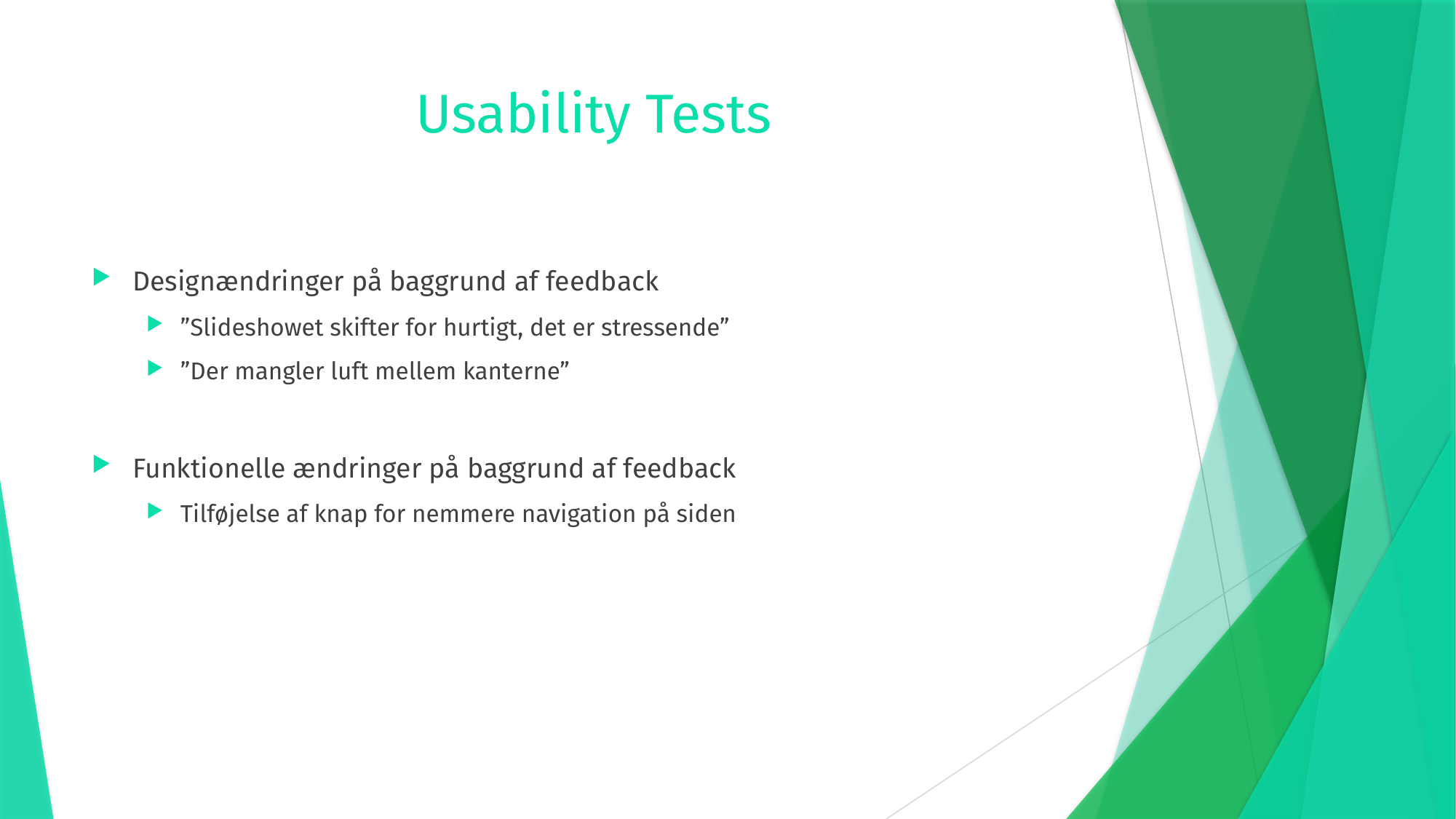

# Usability Tests
Designændringer på baggrund af feedback
”Slideshowet skifter for hurtigt, det er stressende”
”Der mangler luft mellem kanterne”

Funktionelle ændringer på baggrund af feedback
Tilføjelse af knap for nemmere navigation på siden